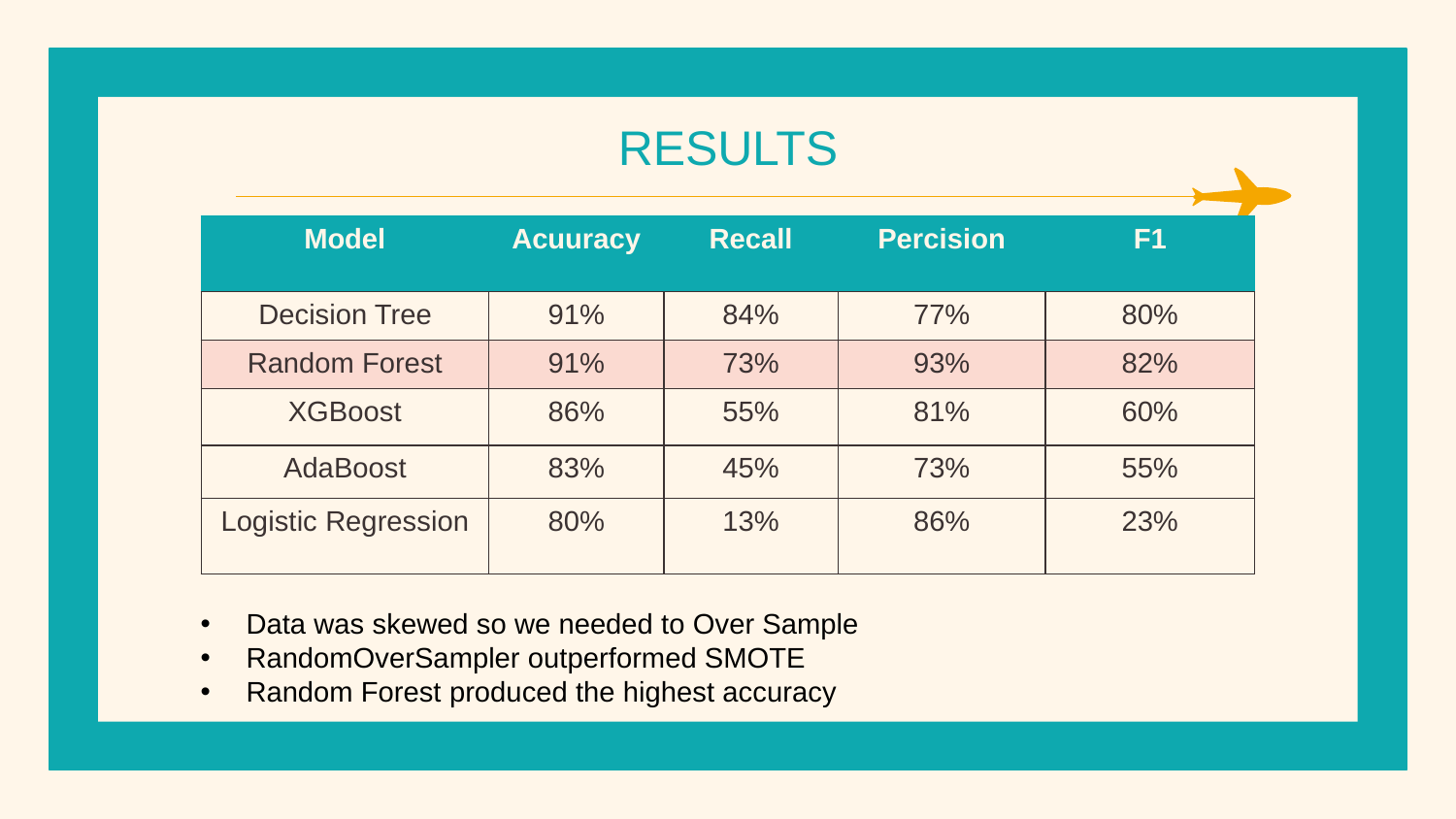

# RESULTS

| Model | Acuuracy | Recall | Percision | F1 |
| --- | --- | --- | --- | --- |
| Decision Tree | 91% | 84% | 77% | 80% |
| Random Forest | 91% | 73% | 93% | 82% |
| XGBoost | 86% | 55% | 81% | 60% |
| AdaBoost | 83% | 45% | 73% | 55% |
| Logistic Regression | 80% | 13% | 86% | 23% |
Data was skewed so we needed to Over Sample
RandomOverSampler outperformed SMOTE
Random Forest produced the highest accuracy